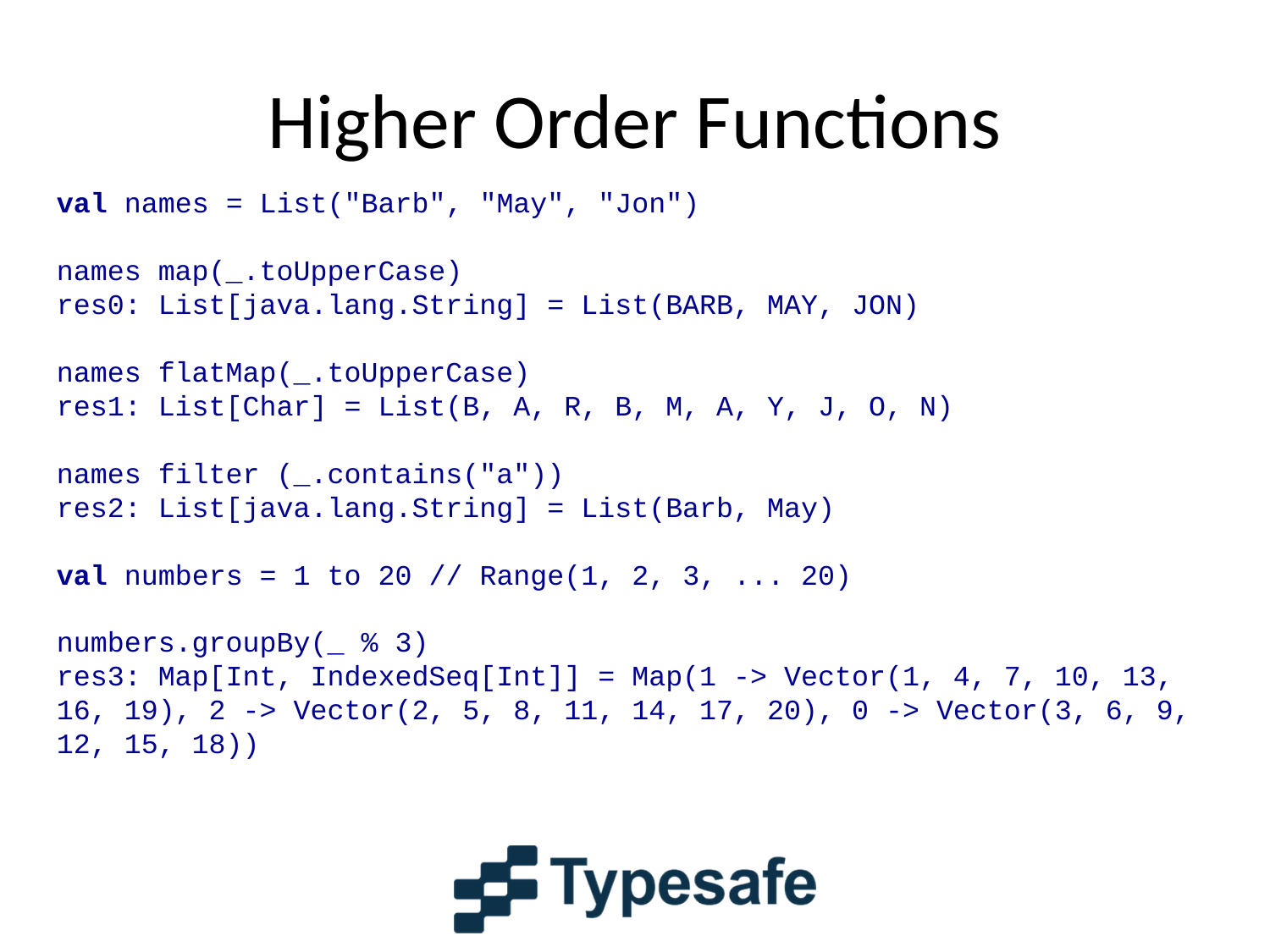

# Higher Order Functions
val names = List("Barb", "May", "Jon")

names map(_.toUpperCase)
res0: List[java.lang.String] = List(BARB, MAY, JON)

names flatMap(_.toUpperCase)
res1: List[Char] = List(B, A, R, B, M, A, Y, J, O, N)

names filter (_.contains("a"))
res2: List[java.lang.String] = List(Barb, May)

val numbers = 1 to 20 // Range(1, 2, 3, ... 20)

numbers.groupBy(_ % 3)
res3: Map[Int, IndexedSeq[Int]] = Map(1 -> Vector(1, 4, 7, 10, 13, 16, 19), 2 -> Vector(2, 5, 8, 11, 14, 17, 20), 0 -> Vector(3, 6, 9, 12, 15, 18))